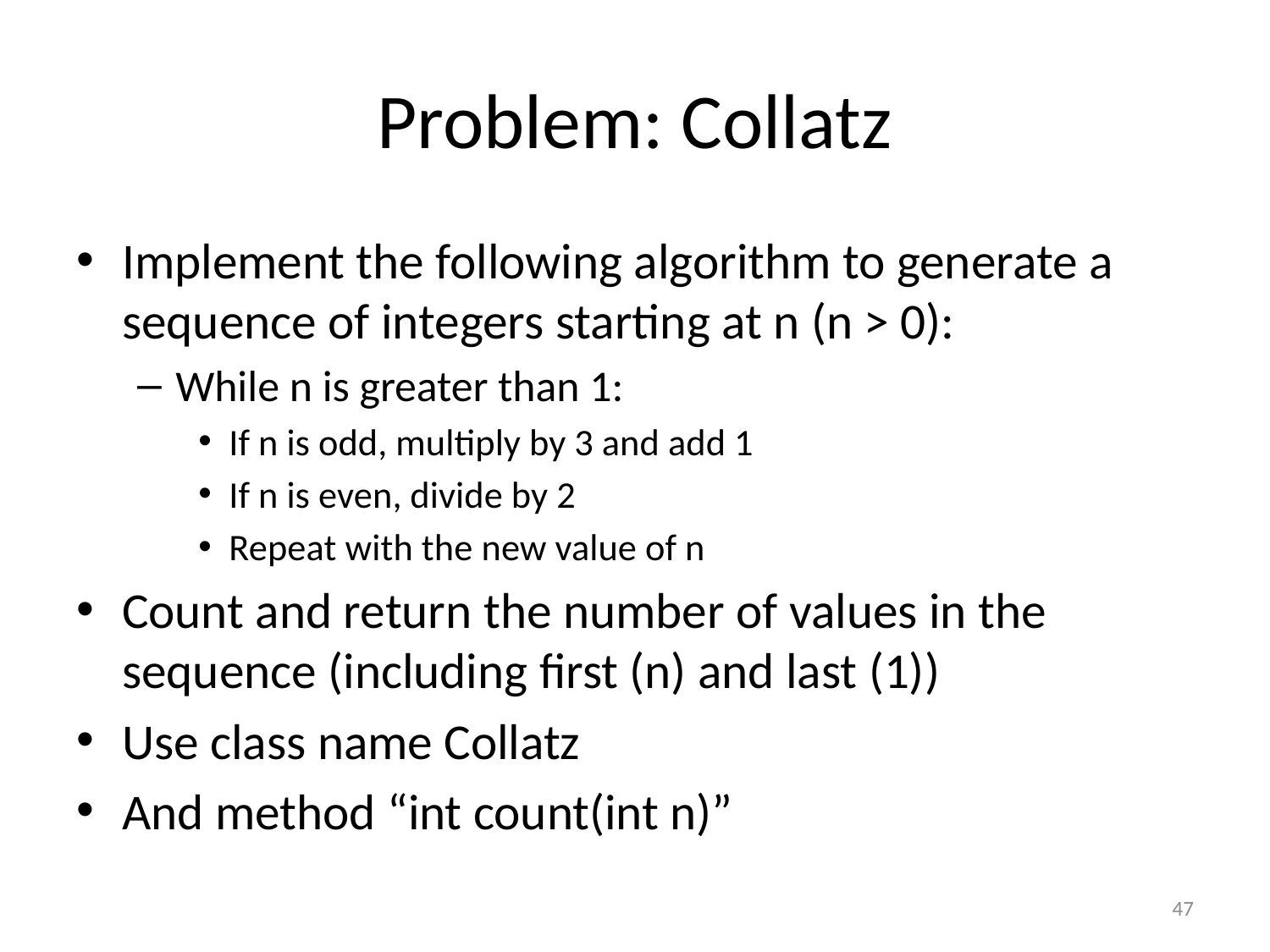

# Problem: Collatz
Implement the following algorithm to generate a sequence of integers starting at n (n > 0):
While n is greater than 1:
If n is odd, multiply by 3 and add 1
If n is even, divide by 2
Repeat with the new value of n
Count and return the number of values in the sequence (including first (n) and last (1))
Use class name Collatz
And method “int count(int n)”
47